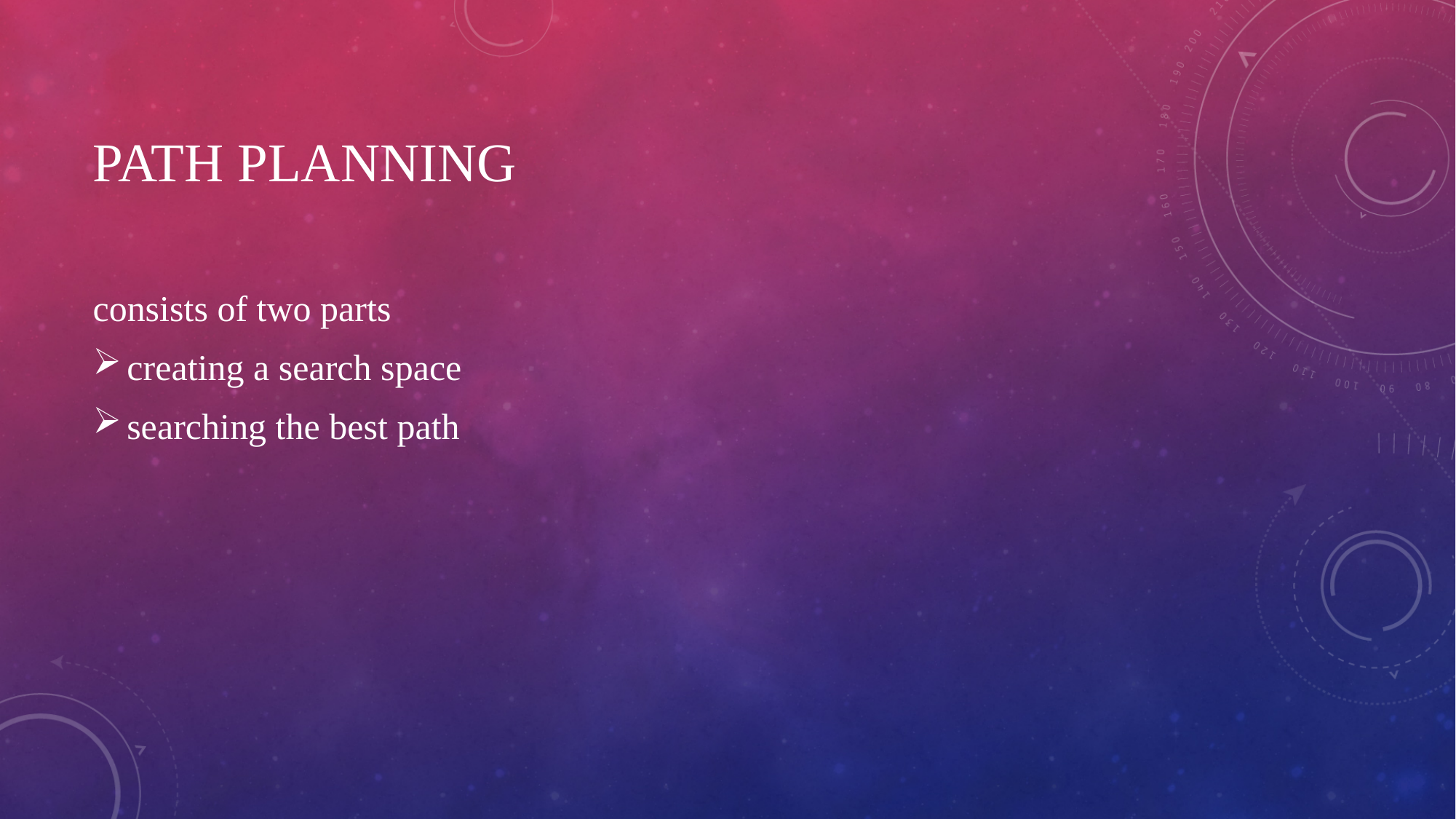

# PATH PLANNING
consists of two parts
creating a search space
searching the best path